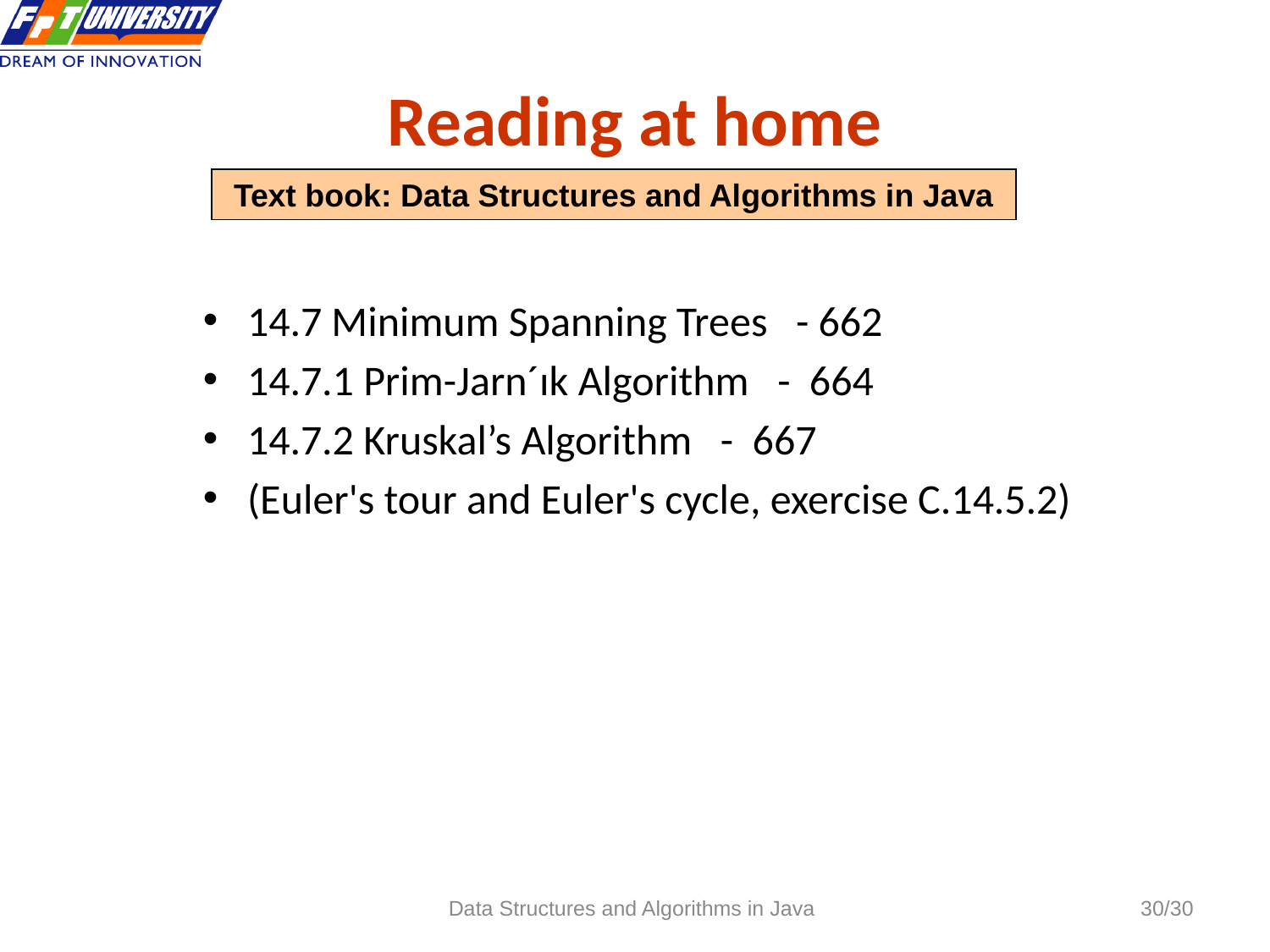

# Reading at home
Text book: Data Structures and Algorithms in Java
14.7 Minimum Spanning Trees   - 662
14.7.1 Prim-Jarn´ık Algorithm   -  664
14.7.2 Kruskal’s Algorithm   -  667
(Euler's tour and Euler's cycle, exercise C.14.5.2)
Data Structures and Algorithms in Java
30/30